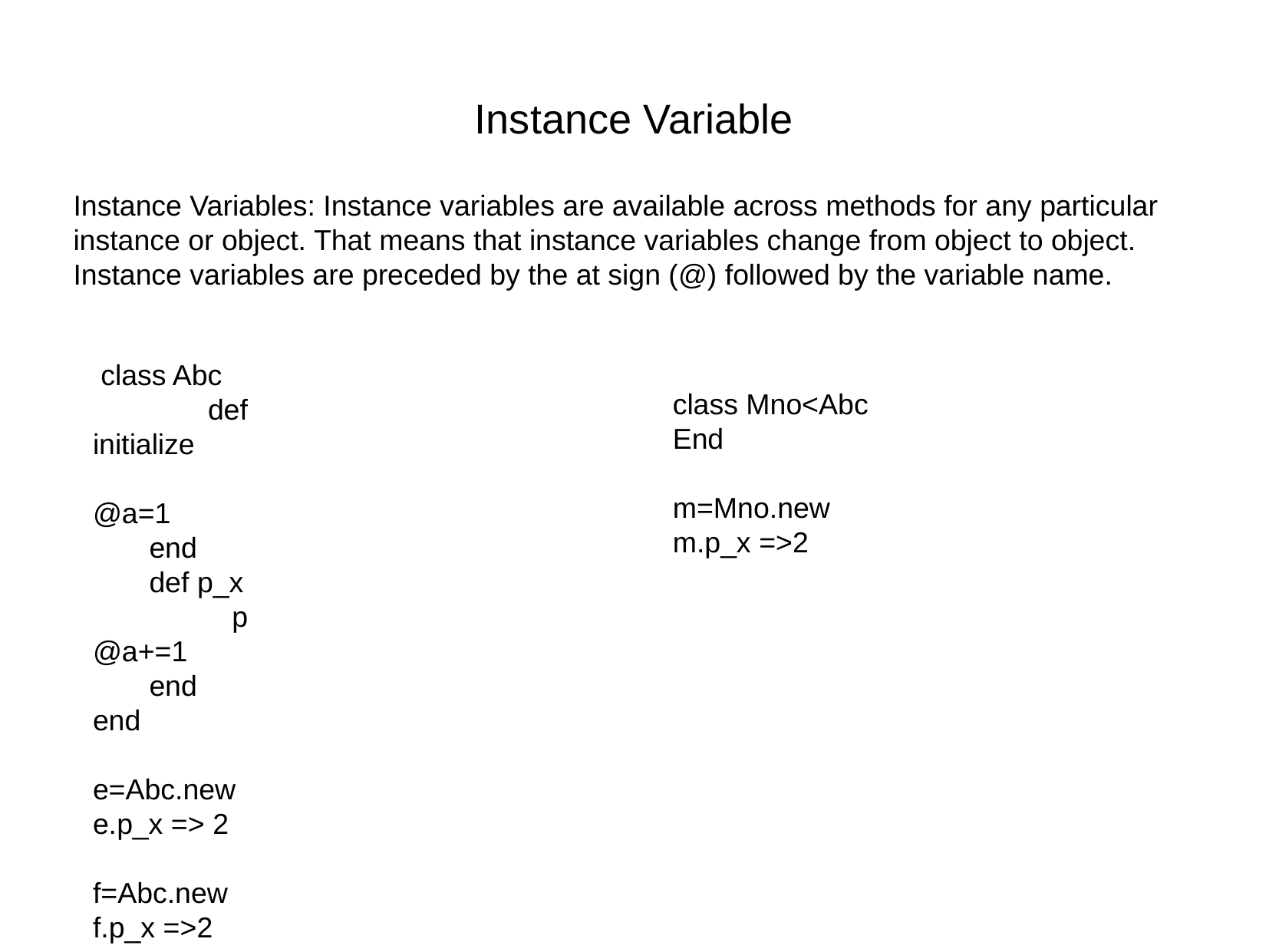

Instance Variable
Instance Variables: Instance variables are available across methods for any particular instance or object. That means that instance variables change from object to object. Instance variables are preceded by the at sign (@) followed by the variable name.
 class Abc
	def initialize
	    @a=1
       end
       def p_x
	   p @a+=1
       end
end

e=Abc.new
e.p_x => 2

f=Abc.new
f.p_x =>2
class Mno<Abc
End

m=Mno.new
m.p_x =>2